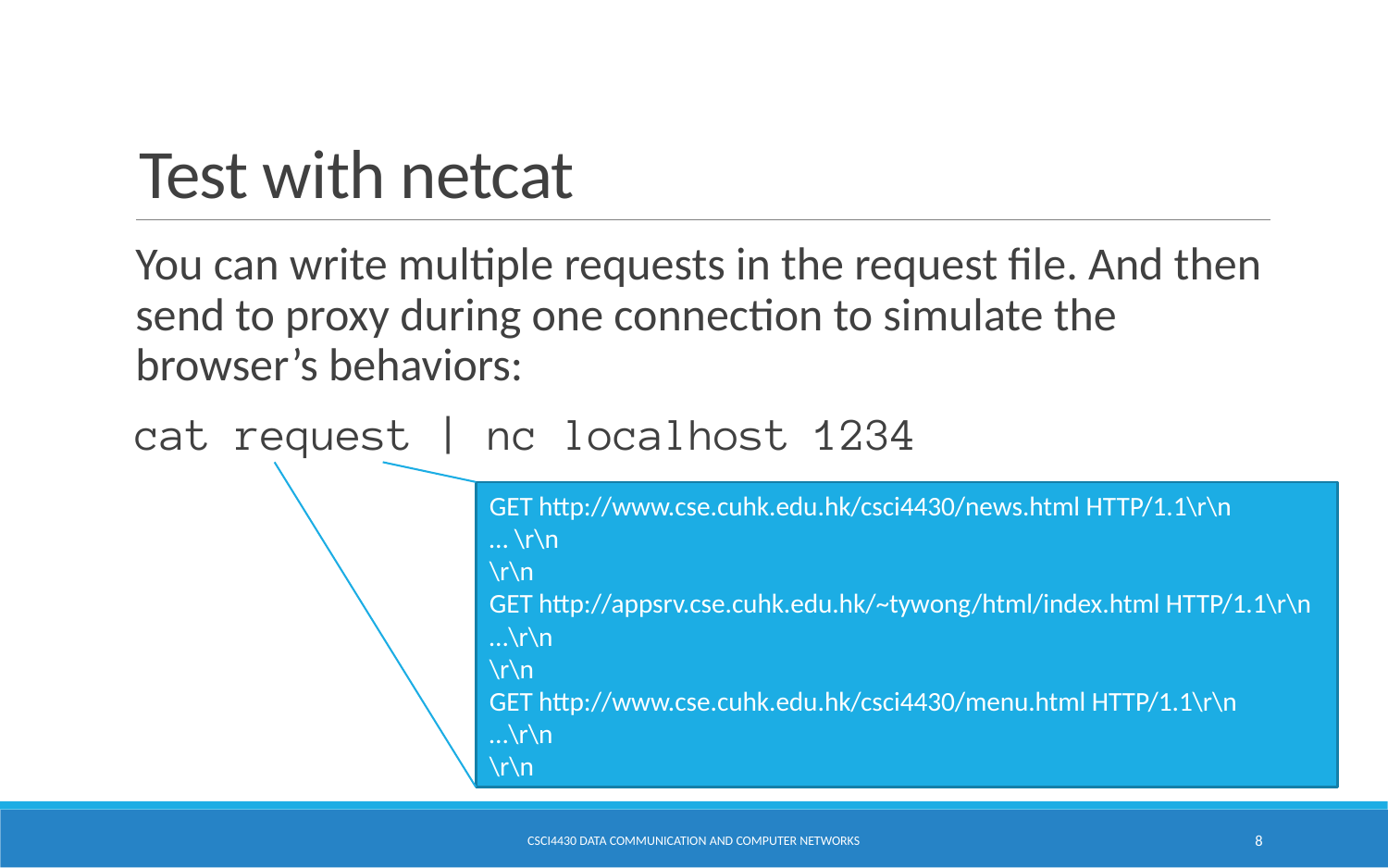

# Test with netcat
You can write multiple requests in the request file. And then send to proxy during one connection to simulate the browser’s behaviors:
cat request | nc localhost 1234
GET http://www.cse.cuhk.edu.hk/csci4430/news.html HTTP/1.1\r\n
… \r\n
\r\n
GET http://appsrv.cse.cuhk.edu.hk/~tywong/html/index.html HTTP/1.1\r\n
…\r\n
\r\n
GET http://www.cse.cuhk.edu.hk/csci4430/menu.html HTTP/1.1\r\n
…\r\n
\r\n
CSCI4430 Data Communication and Computer Networks
8